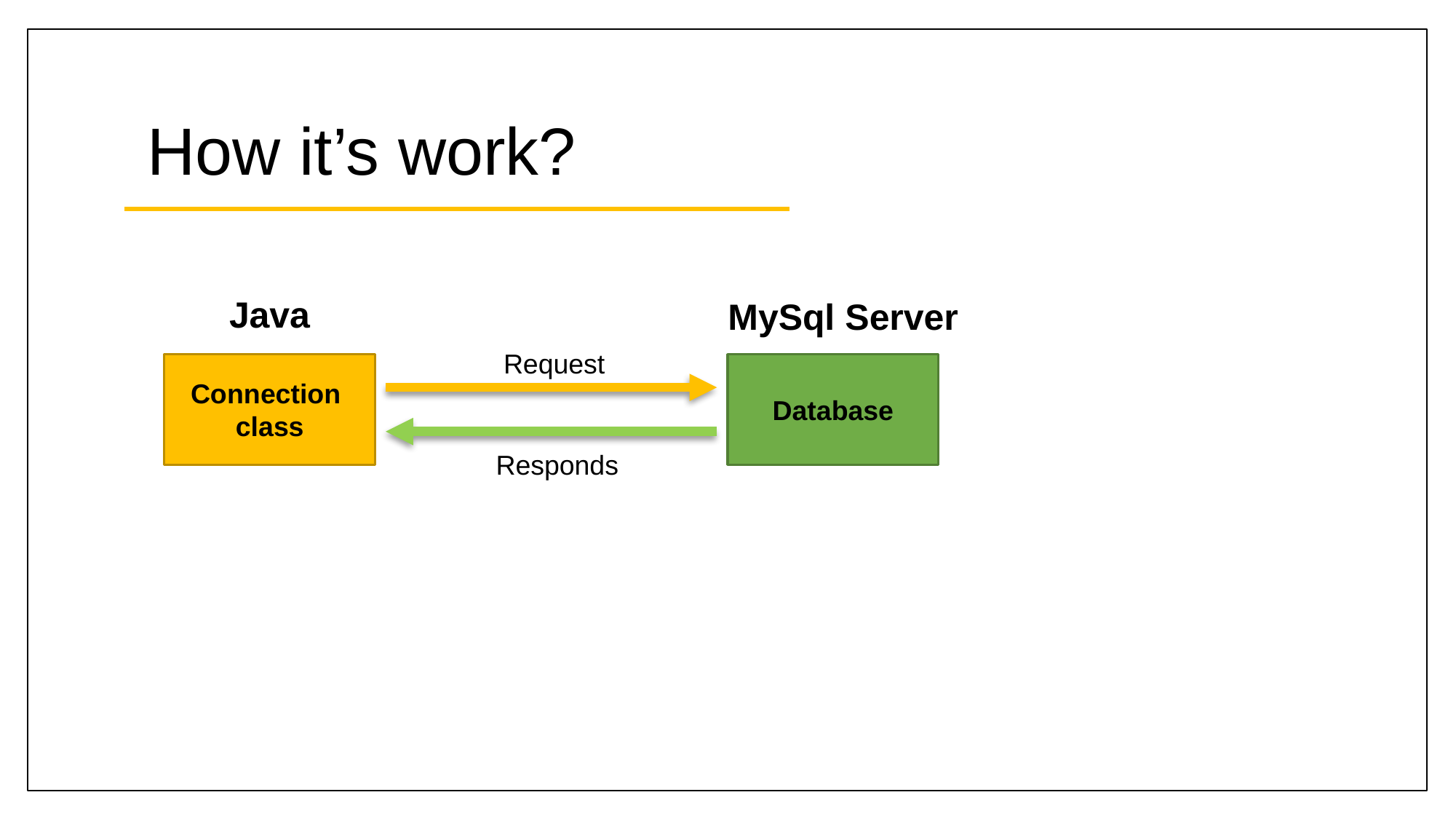

# How it’s work?
Java
MySql Server
Request

Connection
class
Database
Responds